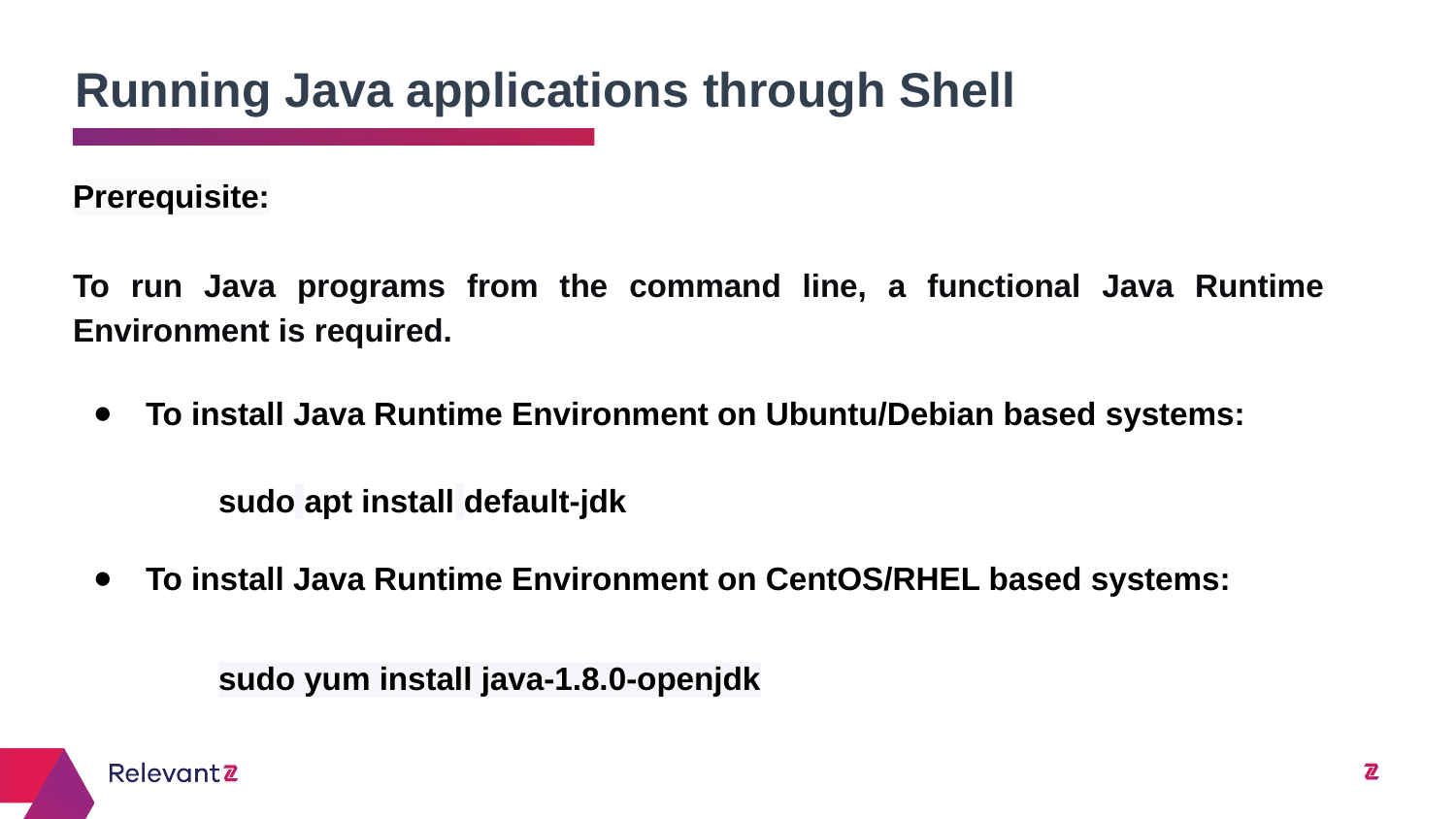

Running Java applications through Shell
# Prerequisite:

To run Java programs from the command line, a functional Java Runtime Environment is required.

To install Java Runtime Environment on Ubuntu/Debian based systems:
sudo apt install default-jdk

To install Java Runtime Environment on CentOS/RHEL based systems:

sudo yum install java-1.8.0-openjdk